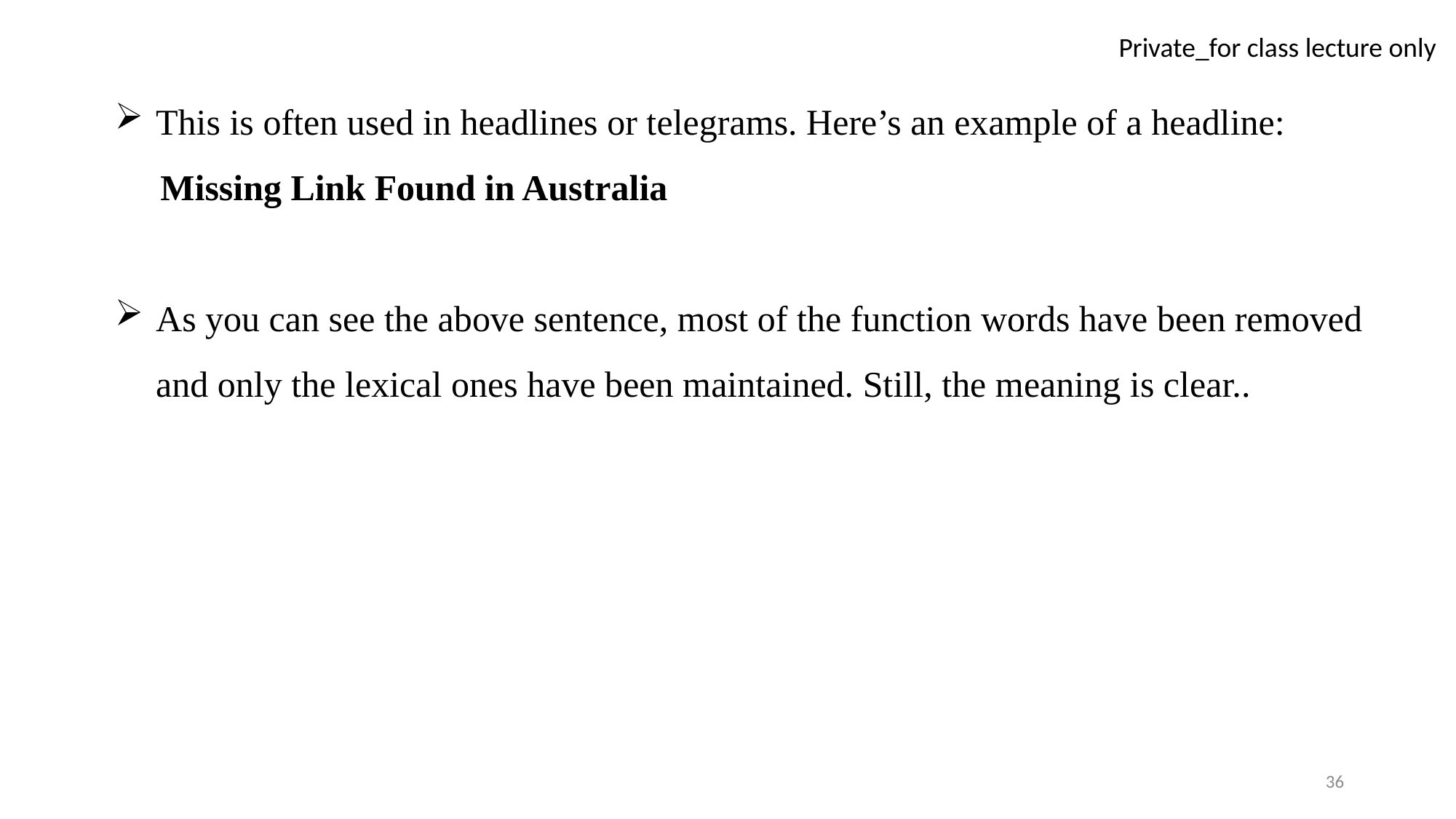

This is often used in headlines or telegrams. Here’s an example of a headline:
     Missing Link Found in Australia

As you can see the above sentence, most of the function words have been removed and only the lexical ones have been maintained. Still, the meaning is clear..

36